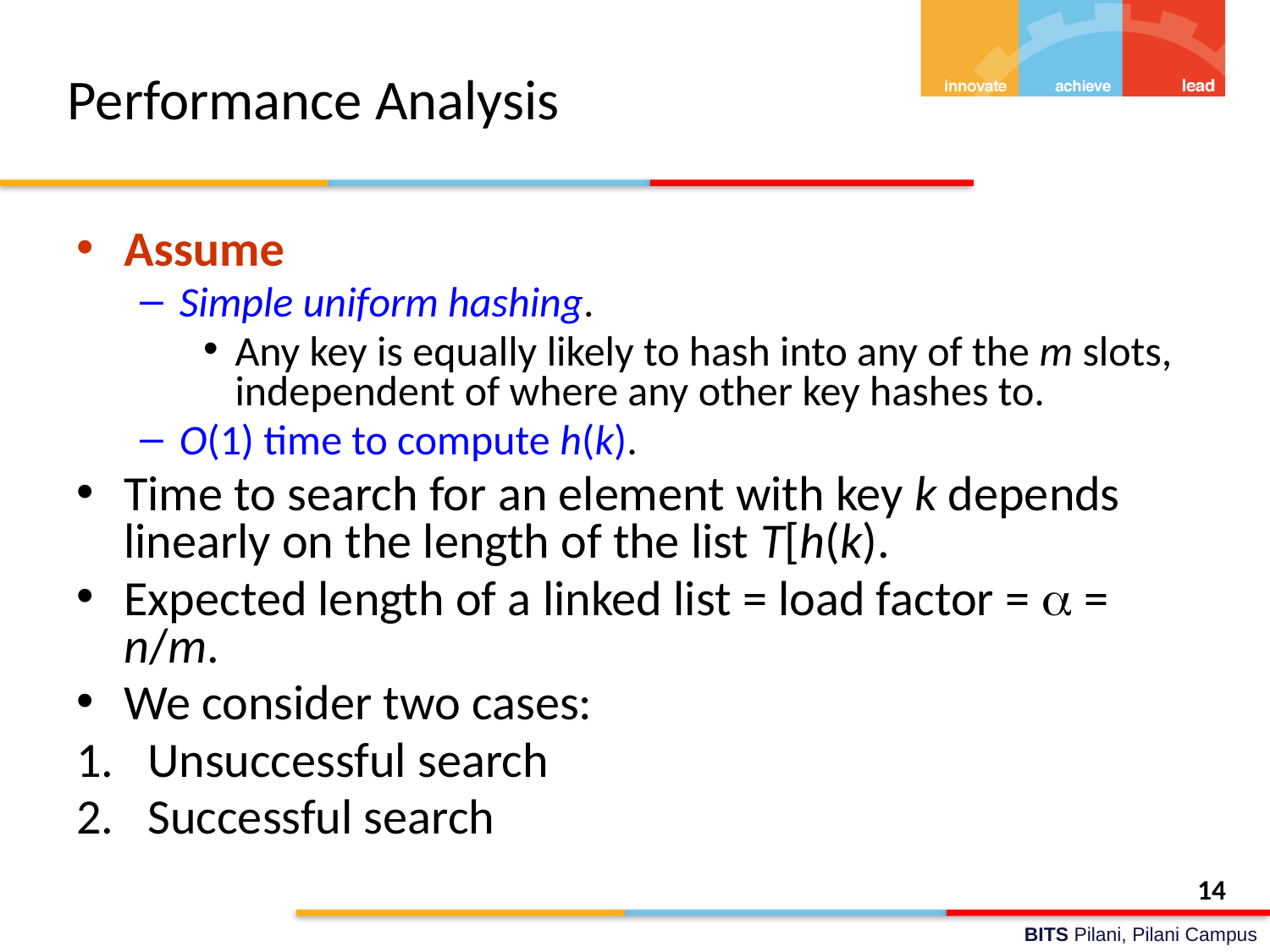

# Performance Analysis
Assume
Simple uniform hashing.
Any key is equally likely to hash into any of the m slots, independent of where any other key hashes to.
O(1) time to compute h(k).
Time to search for an element with key k depends linearly on the length of the list T[h(k).
Expected length of a linked list = load factor = α = n/m.
We consider two cases:
Unsuccessful search
Successful search

14